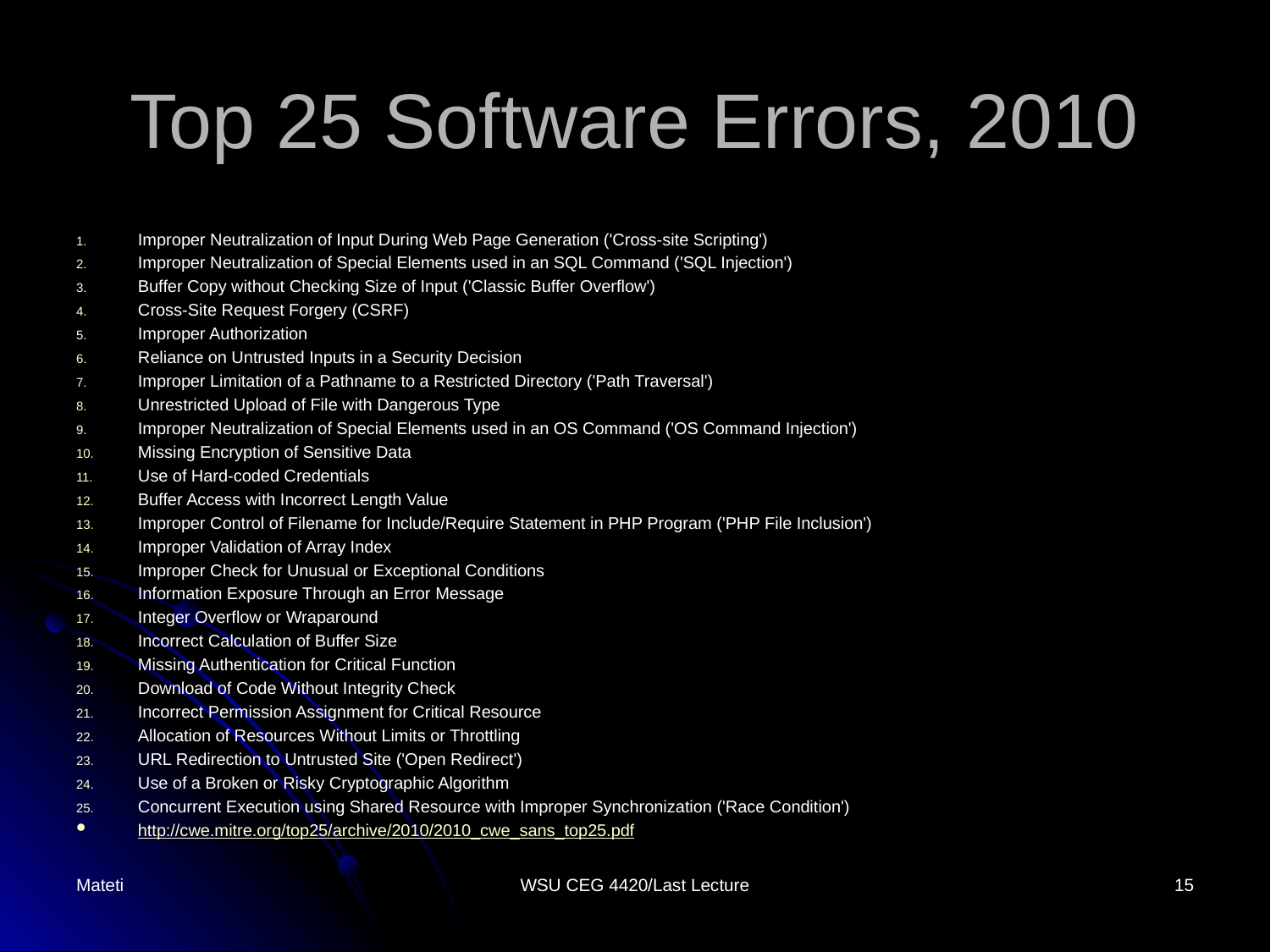

# Top 25 Software Errors, 2010
Improper Neutralization of Input During Web Page Generation ('Cross-site Scripting')
Improper Neutralization of Special Elements used in an SQL Command ('SQL Injection')
Buffer Copy without Checking Size of Input ('Classic Buffer Overflow')
Cross-Site Request Forgery (CSRF)
Improper Authorization
Reliance on Untrusted Inputs in a Security Decision
Improper Limitation of a Pathname to a Restricted Directory ('Path Traversal')
Unrestricted Upload of File with Dangerous Type
Improper Neutralization of Special Elements used in an OS Command ('OS Command Injection')
Missing Encryption of Sensitive Data
Use of Hard-coded Credentials
Buffer Access with Incorrect Length Value
Improper Control of Filename for Include/Require Statement in PHP Program ('PHP File Inclusion')
Improper Validation of Array Index
Improper Check for Unusual or Exceptional Conditions
Information Exposure Through an Error Message
Integer Overflow or Wraparound
Incorrect Calculation of Buffer Size
Missing Authentication for Critical Function
Download of Code Without Integrity Check
Incorrect Permission Assignment for Critical Resource
Allocation of Resources Without Limits or Throttling
URL Redirection to Untrusted Site ('Open Redirect')
Use of a Broken or Risky Cryptographic Algorithm
Concurrent Execution using Shared Resource with Improper Synchronization ('Race Condition')
http://cwe.mitre.org/top25/archive/2010/2010_cwe_sans_top25.pdf

Mateti
WSU CEG 4420/Last Lecture
15